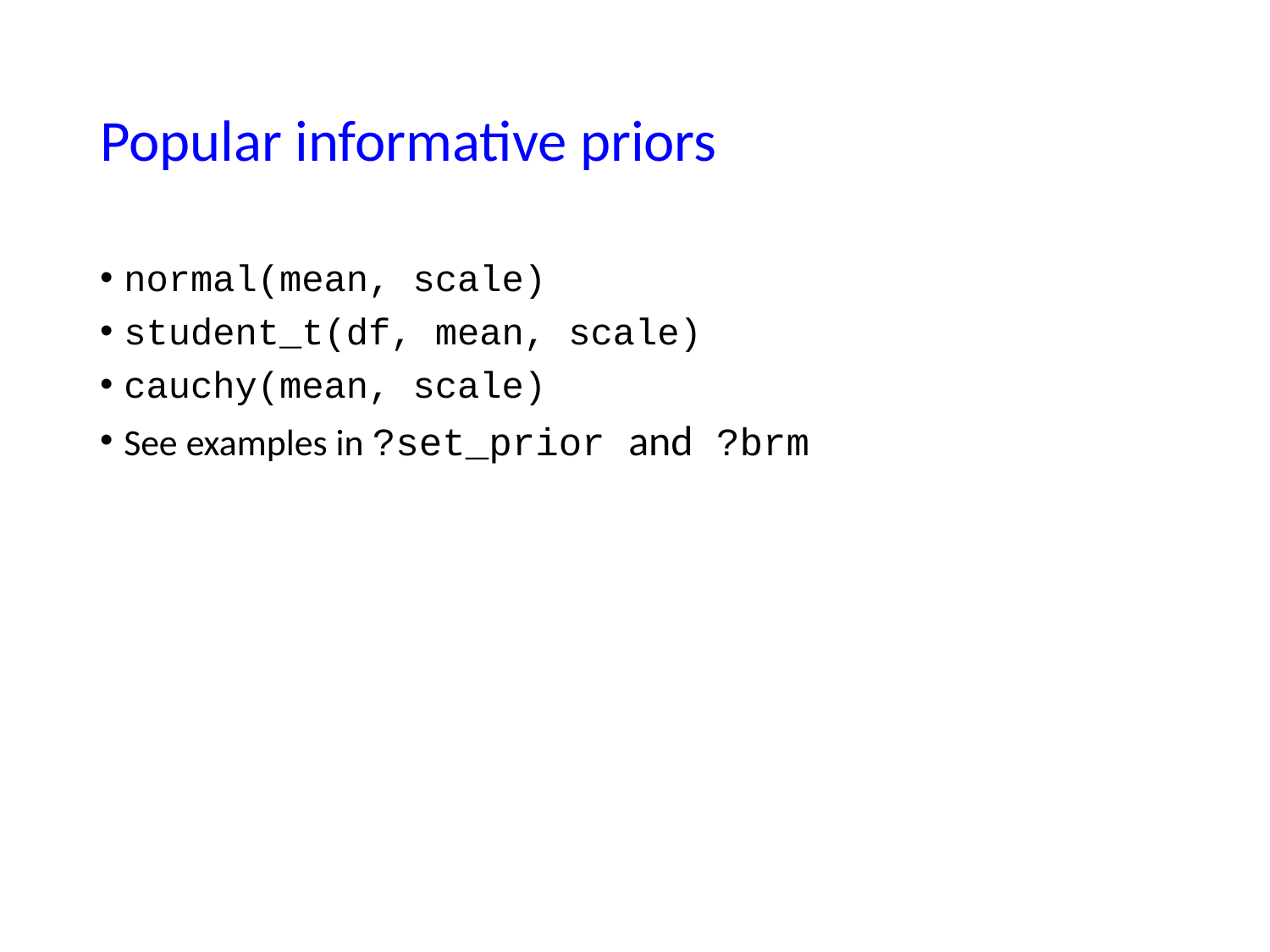

# Popular informative priors
normal(mean, scale)
student_t(df, mean, scale)
cauchy(mean, scale)
See examples in ?set_prior and ?brm